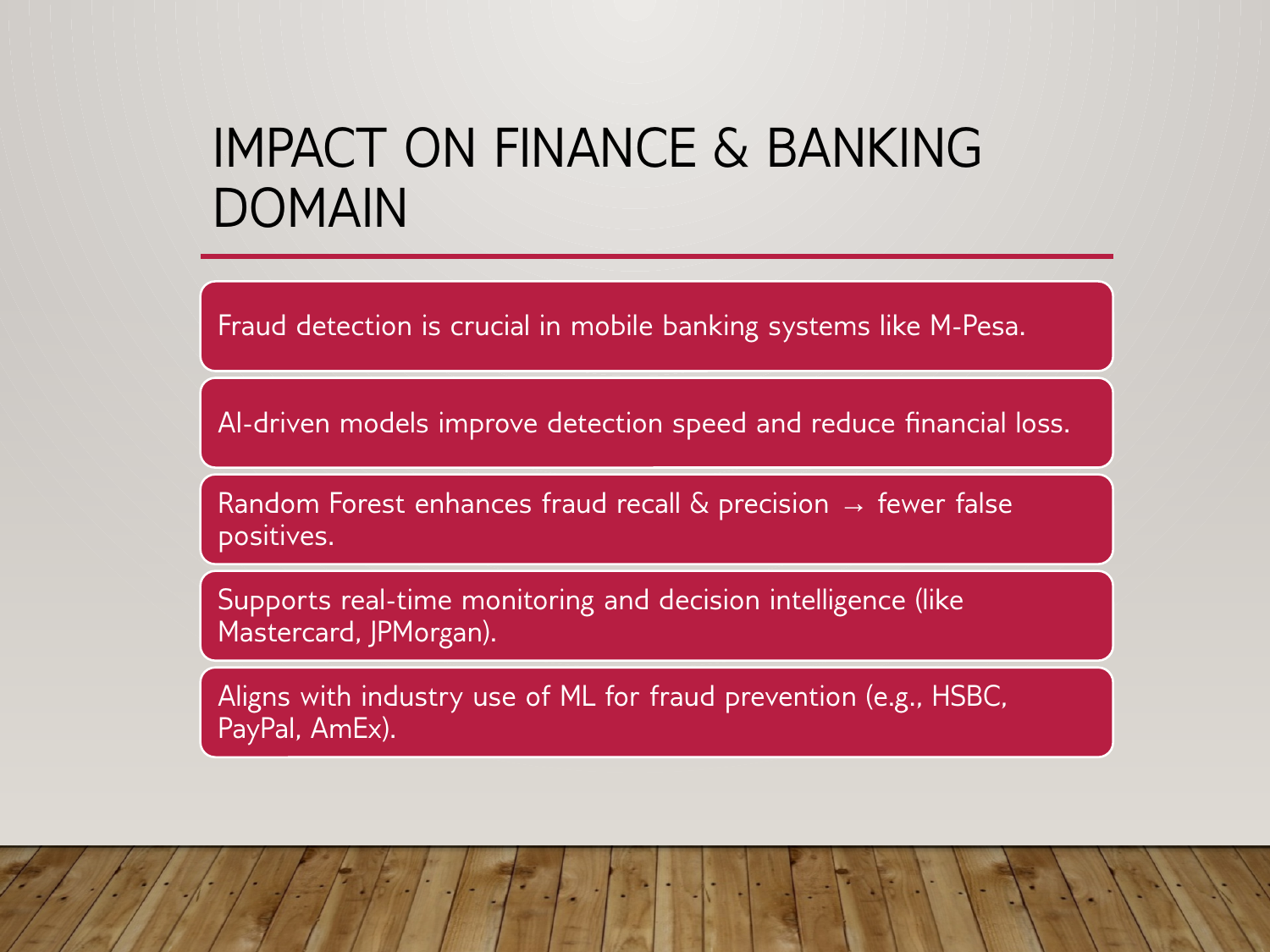

# Impact on Finance & Banking Domain
Fraud detection is crucial in mobile banking systems like M-Pesa.
AI-driven models improve detection speed and reduce financial loss.
Random Forest enhances fraud recall & precision → fewer false positives.
Supports real-time monitoring and decision intelligence (like Mastercard, JPMorgan).
Aligns with industry use of ML for fraud prevention (e.g., HSBC, PayPal, AmEx).